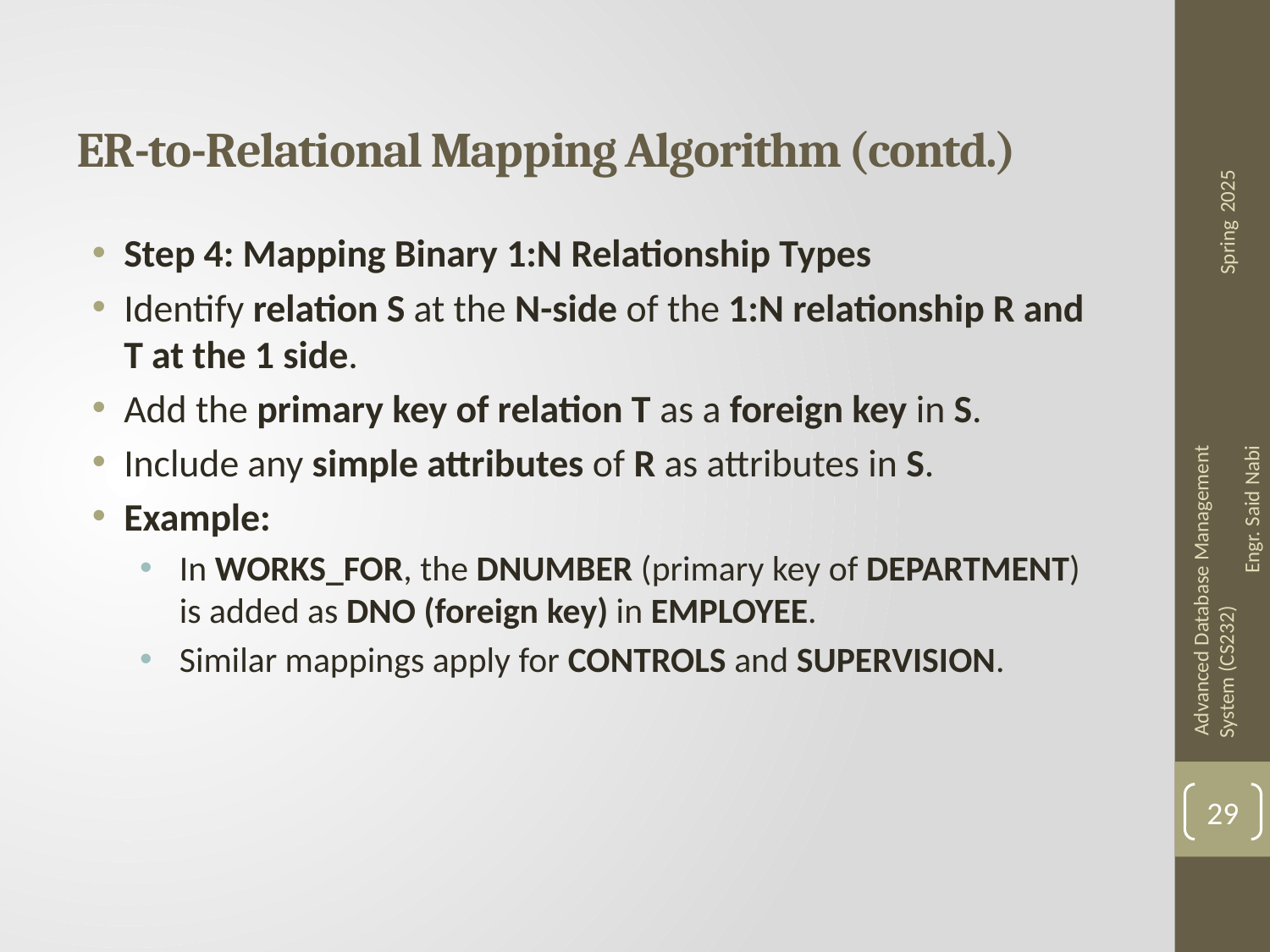

# ER-to-Relational Mapping Algorithm (contd.)
Step 4: Mapping Binary 1:N Relationship Types
Identify relation S at the N-side of the 1:N relationship R and T at the 1 side.
Add the primary key of relation T as a foreign key in S.
Include any simple attributes of R as attributes in S.
Example:
In WORKS_FOR, the DNUMBER (primary key of DEPARTMENT) is added as DNO (foreign key) in EMPLOYEE.
Similar mappings apply for CONTROLS and SUPERVISION.

29